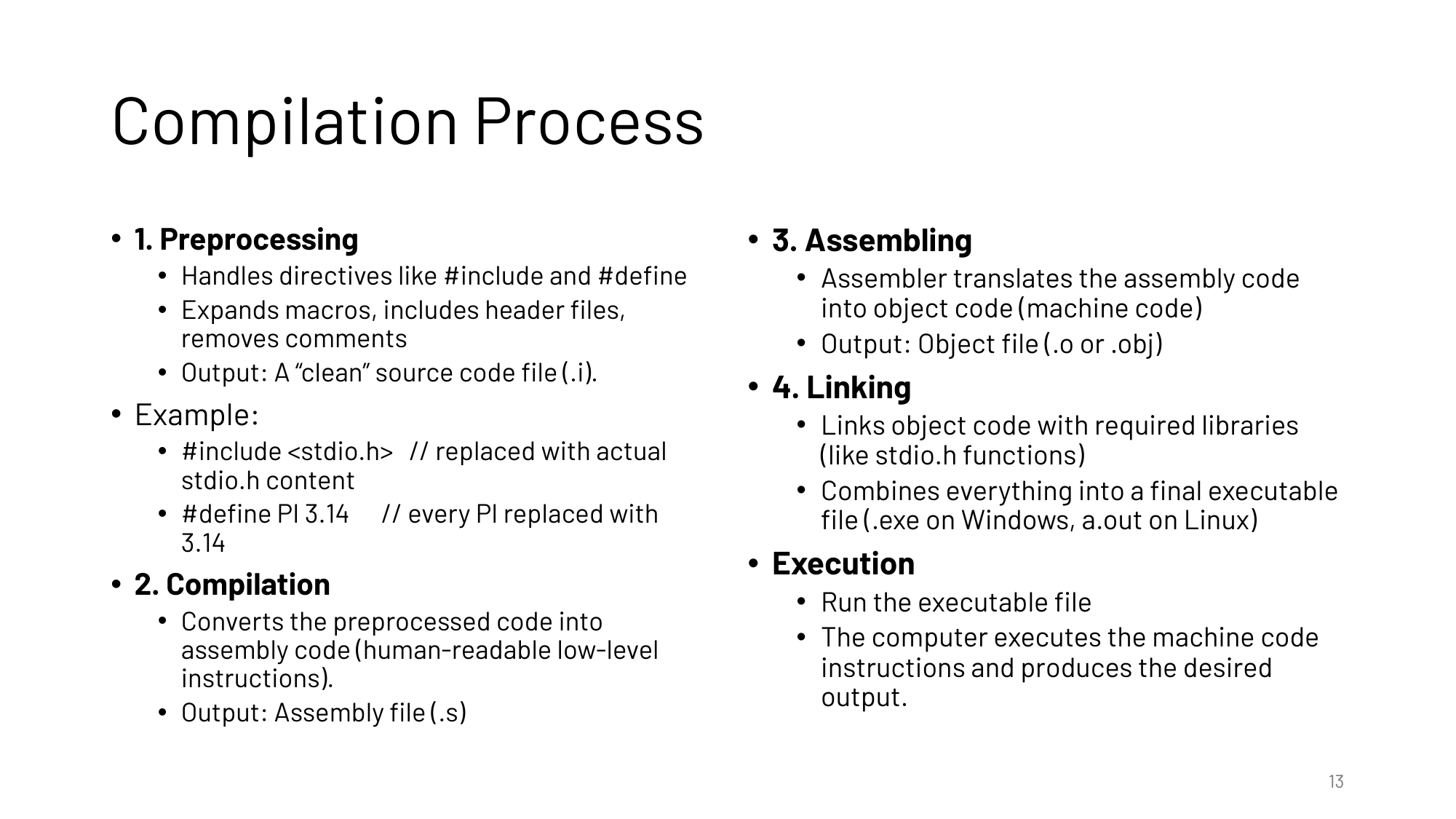

# Compilation Process
1. Preprocessing
Handles directives like #include and #define
Expands macros, includes header files, removes comments
Output: A “clean” source code file (.i).
Example:
#include <stdio.h>   // replaced with actual stdio.h content
#define PI 3.14      // every PI replaced with 3.14
2. Compilation
Converts the preprocessed code into assembly code (human-readable low-level instructions).
Output: Assembly file (.s)
3. Assembling
Assembler translates the assembly code into object code (machine code)
Output: Object file (.o or .obj)
4. Linking
Links object code with required libraries (like stdio.h functions)
Combines everything into a final executable file (.exe on Windows, a.out on Linux)
Execution
Run the executable file
The computer executes the machine code instructions and produces the desired output.
13